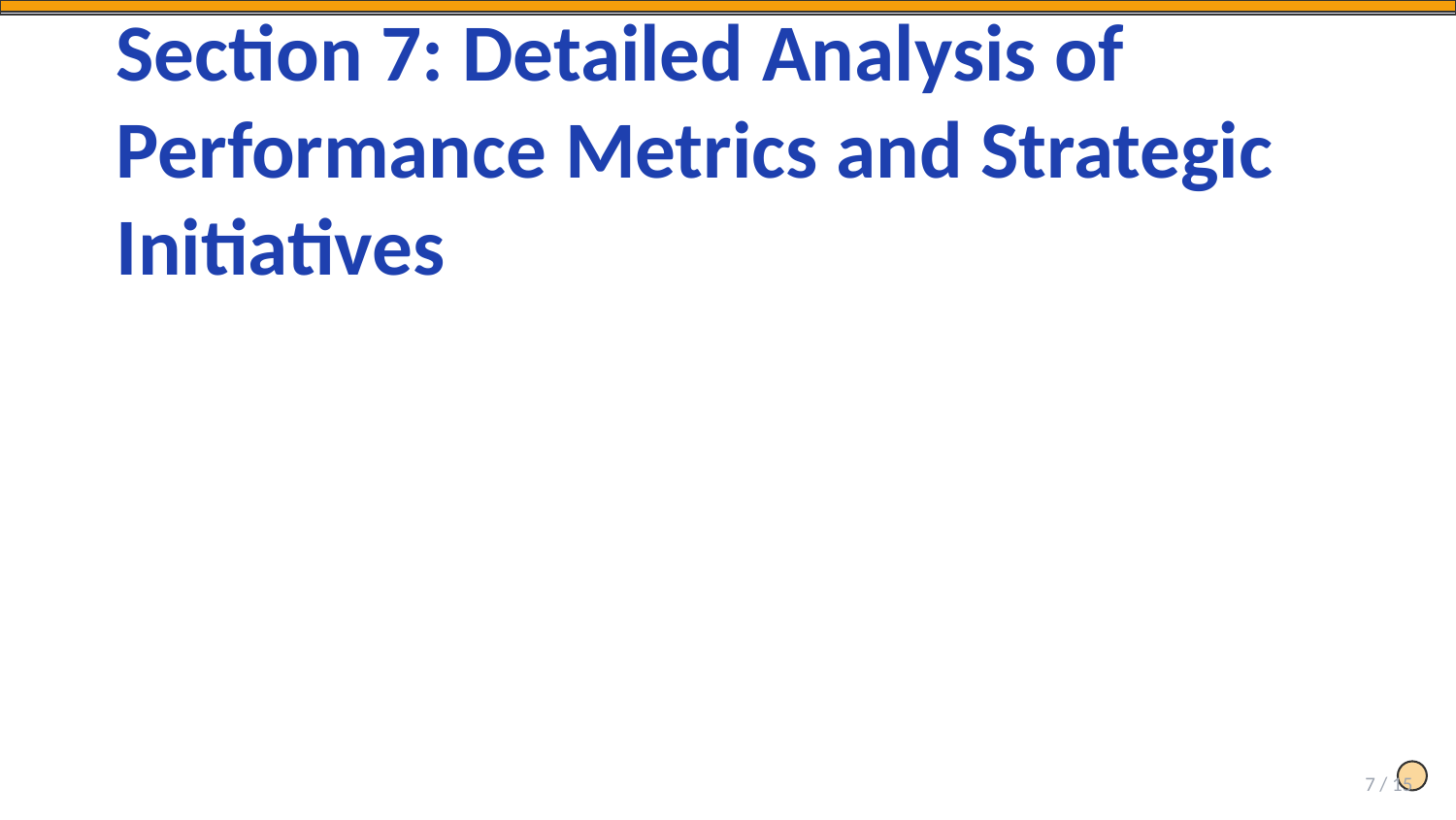

Section 7: Detailed Analysis of Performance Metrics and Strategic Initiatives
7 / 15